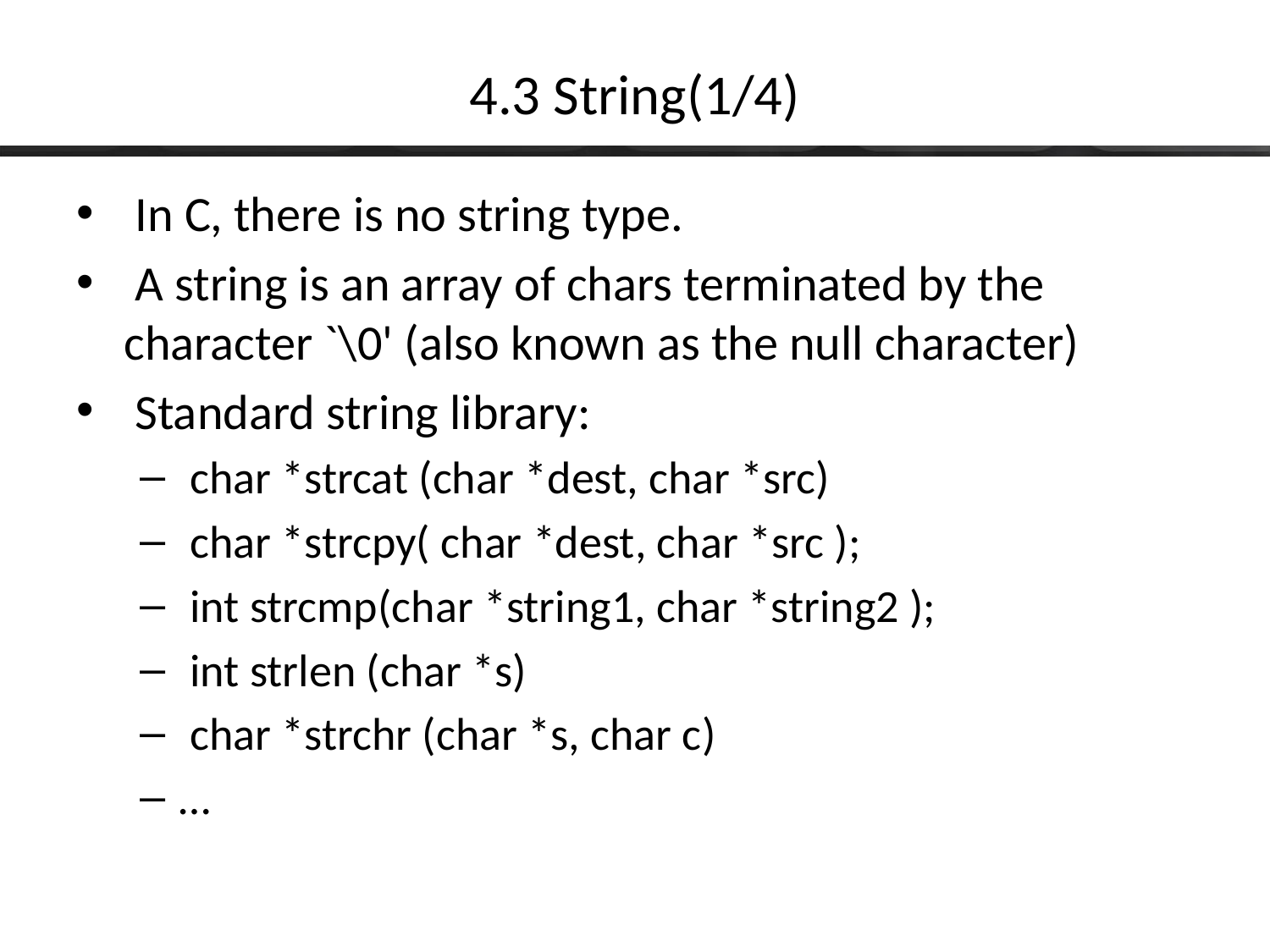

# 4.3 String(1/4)
 In C, there is no string type.
 A string is an array of chars terminated by the character `\0' (also known as the null character)
 Standard string library:
 char *strcat (char *dest, char *src)
 char *strcpy( char *dest, char *src );
 int strcmp(char *string1, char *string2 );
 int strlen (char *s)
 char *strchr (char *s, char c)
…
39